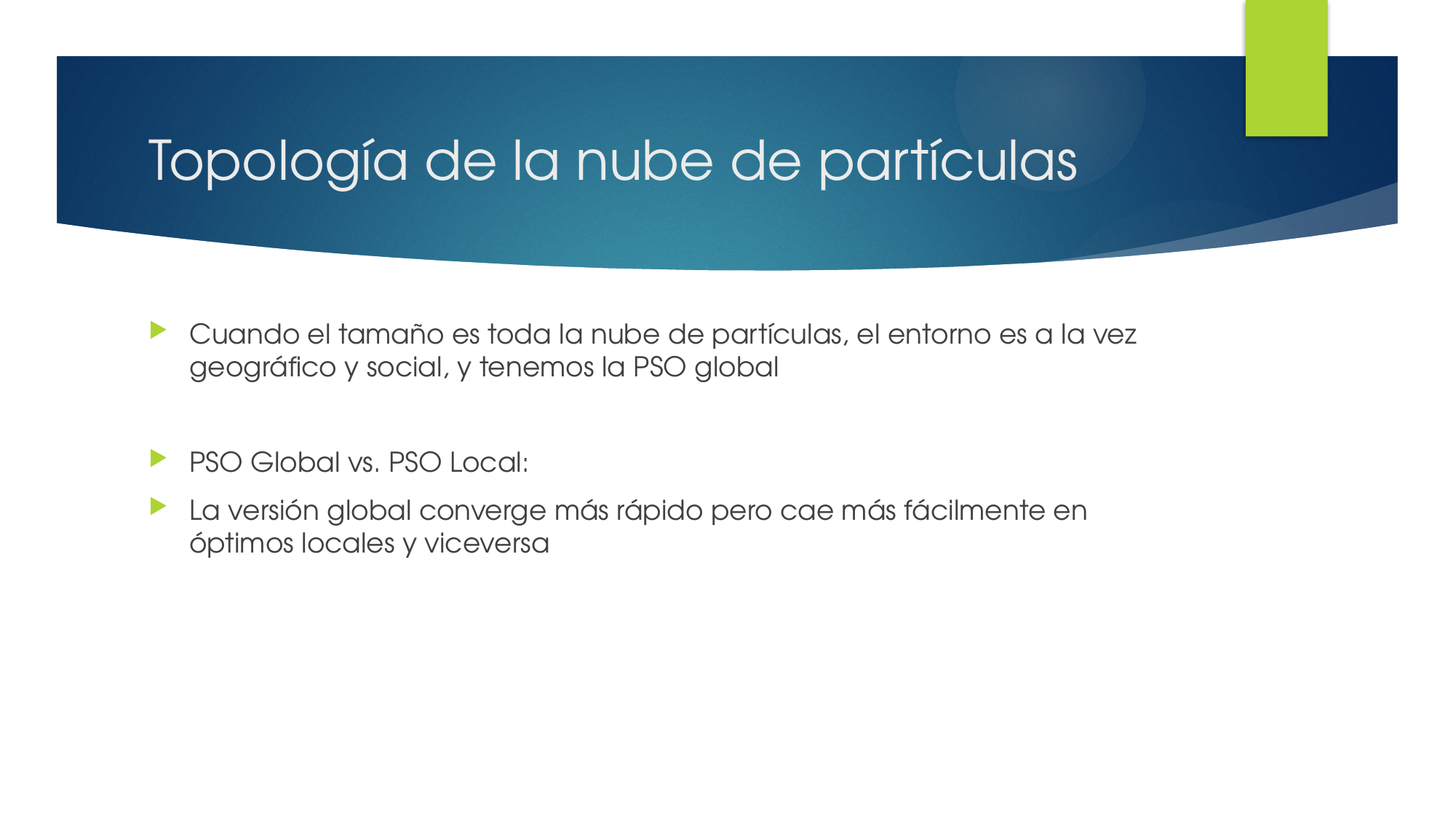

# Topología de la nube de partículas
Cuando el tamaño es toda la nube de partículas, el entorno es a la vez geográfico y social, y tenemos la PSO global

PSO Global vs. PSO Local:
La versión global converge más rápido pero cae más fácilmente en óptimos locales y viceversa